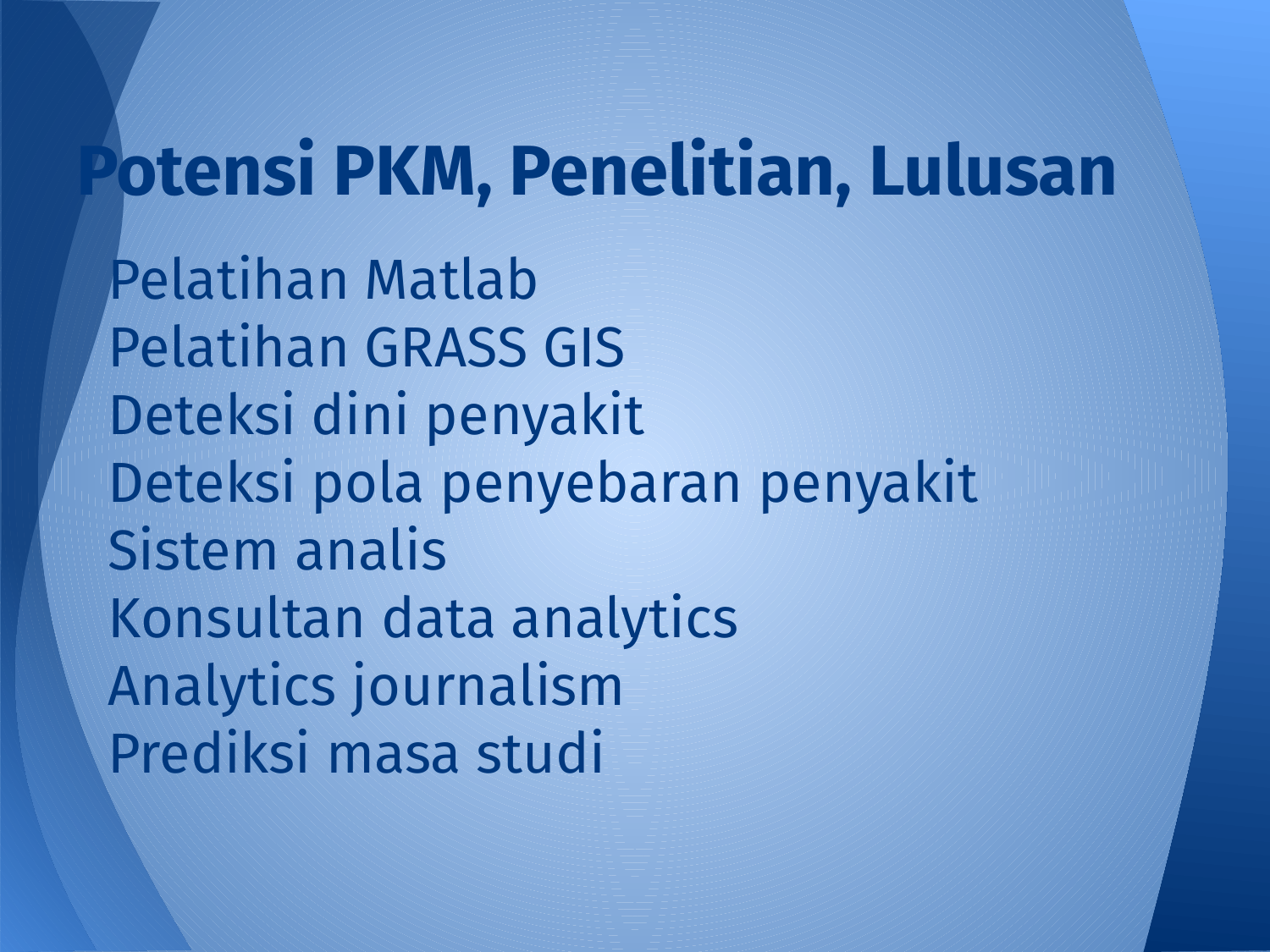

# Potensi PKM, Penelitian, Lulusan
Pelatihan Matlab
Pelatihan GRASS GIS
Deteksi dini penyakit
Deteksi pola penyebaran penyakit
Sistem analis
Konsultan data analytics
Analytics journalism
Prediksi masa studi